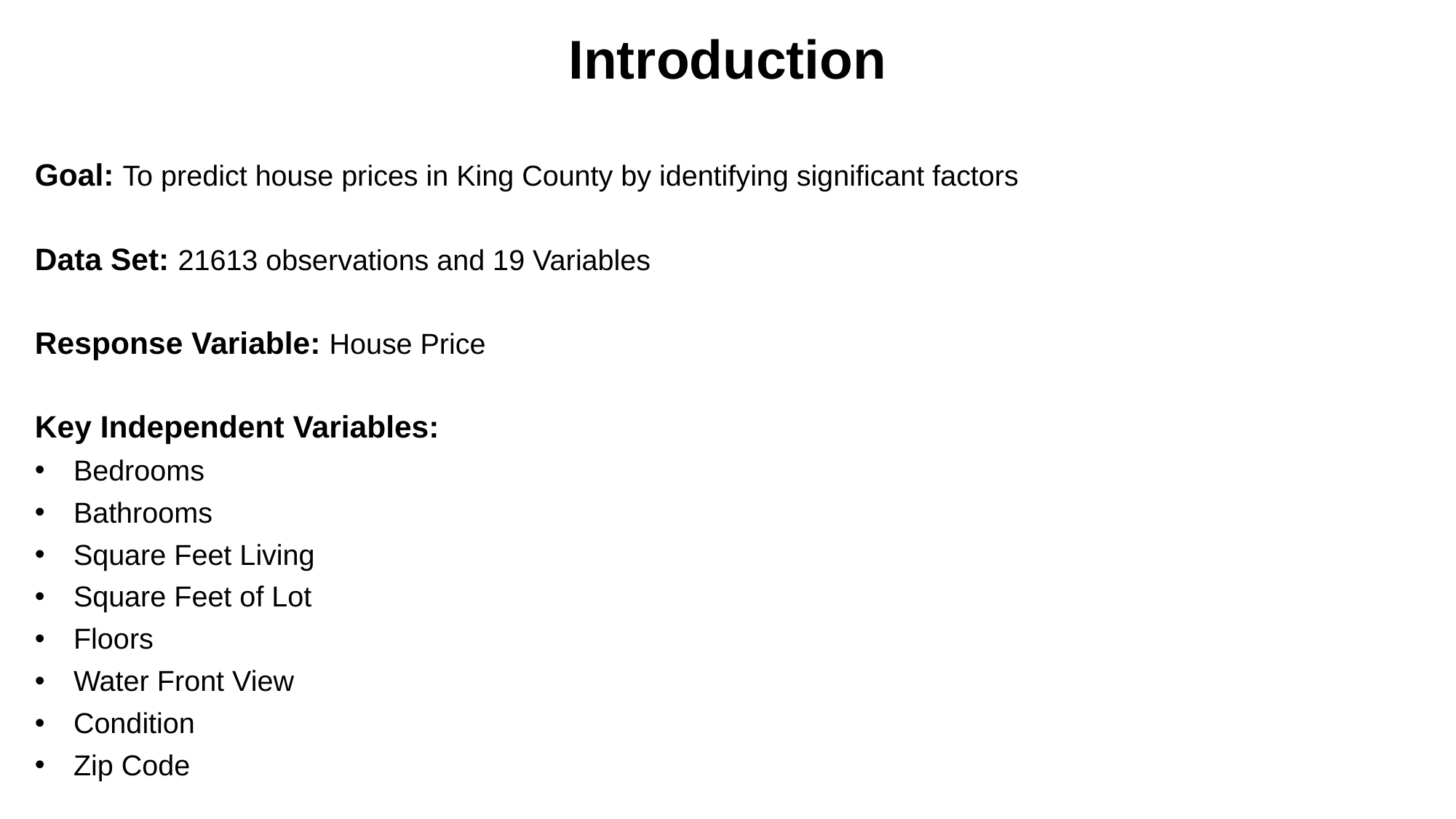

# Introduction

Goal: To predict house prices in King County by identifying significant factors

Data Set: 21613 observations and 19 Variables

Response Variable: House Price

Key Independent Variables:
Bedrooms
Bathrooms
Square Feet Living
Square Feet of Lot
Floors
Water Front View
Condition
Zip Code